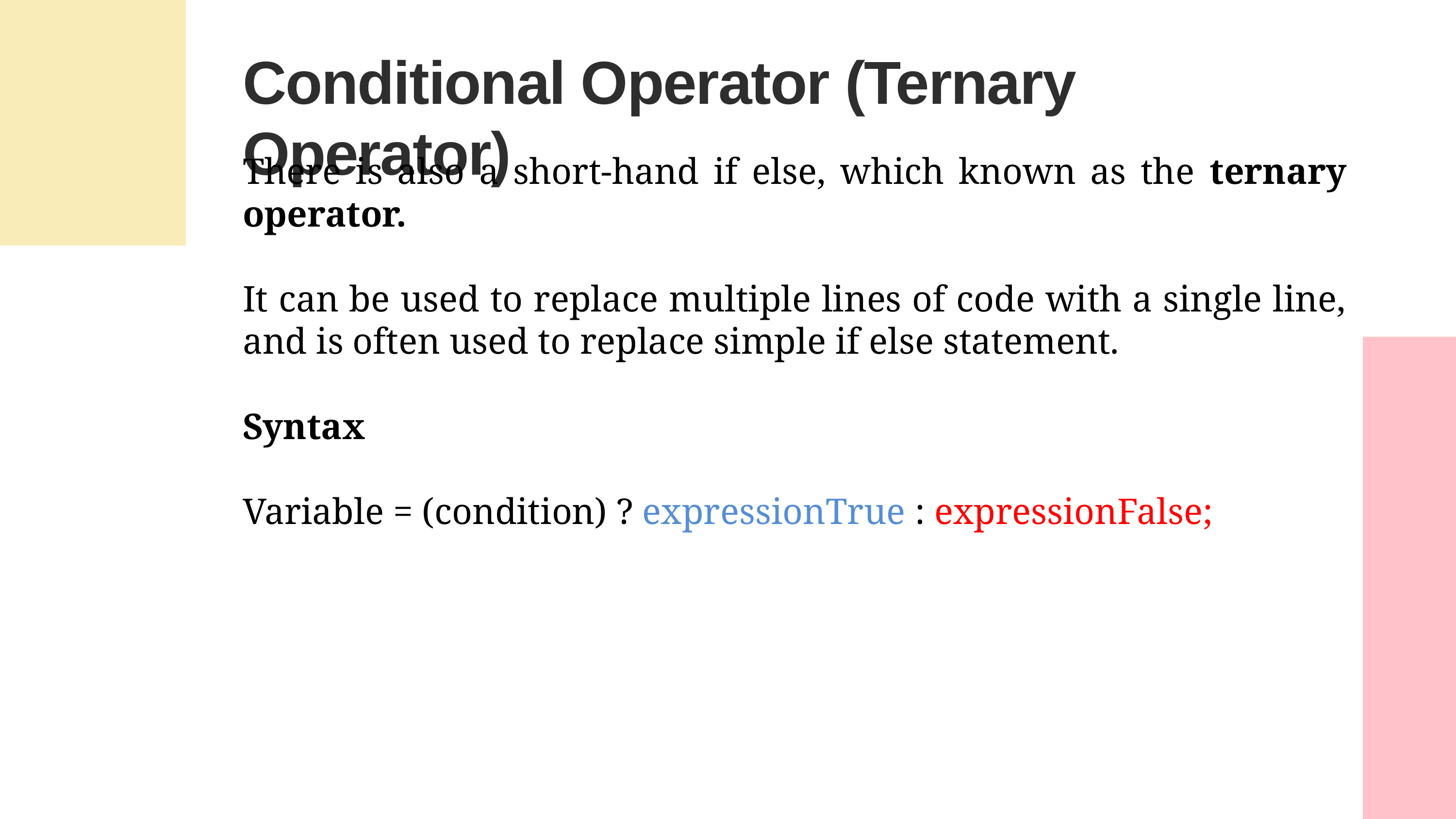

Conditional Operator (Ternary Operator)
There is also a short-hand if else, which known as the ternary operator.

It can be used to replace multiple lines of code with a single line, and is often used to replace simple if else statement.

Syntax

Variable = (condition) ? expressionTrue : expressionFalse;